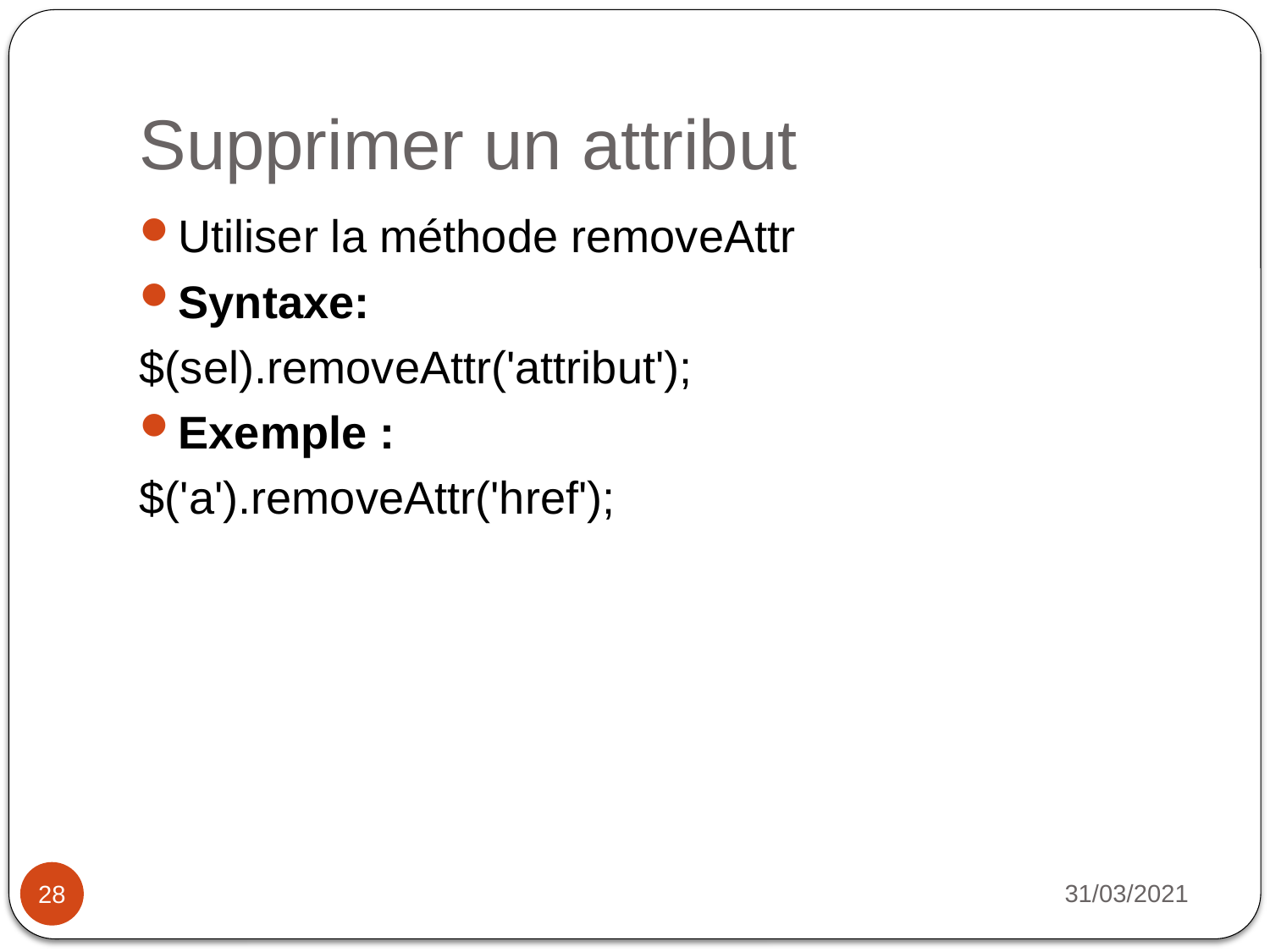

# Supprimer un attribut
Utiliser la méthode removeAttr
Syntaxe:
$(sel).removeAttr('attribut');
Exemple :
$('a').removeAttr('href');
31/03/2021
28